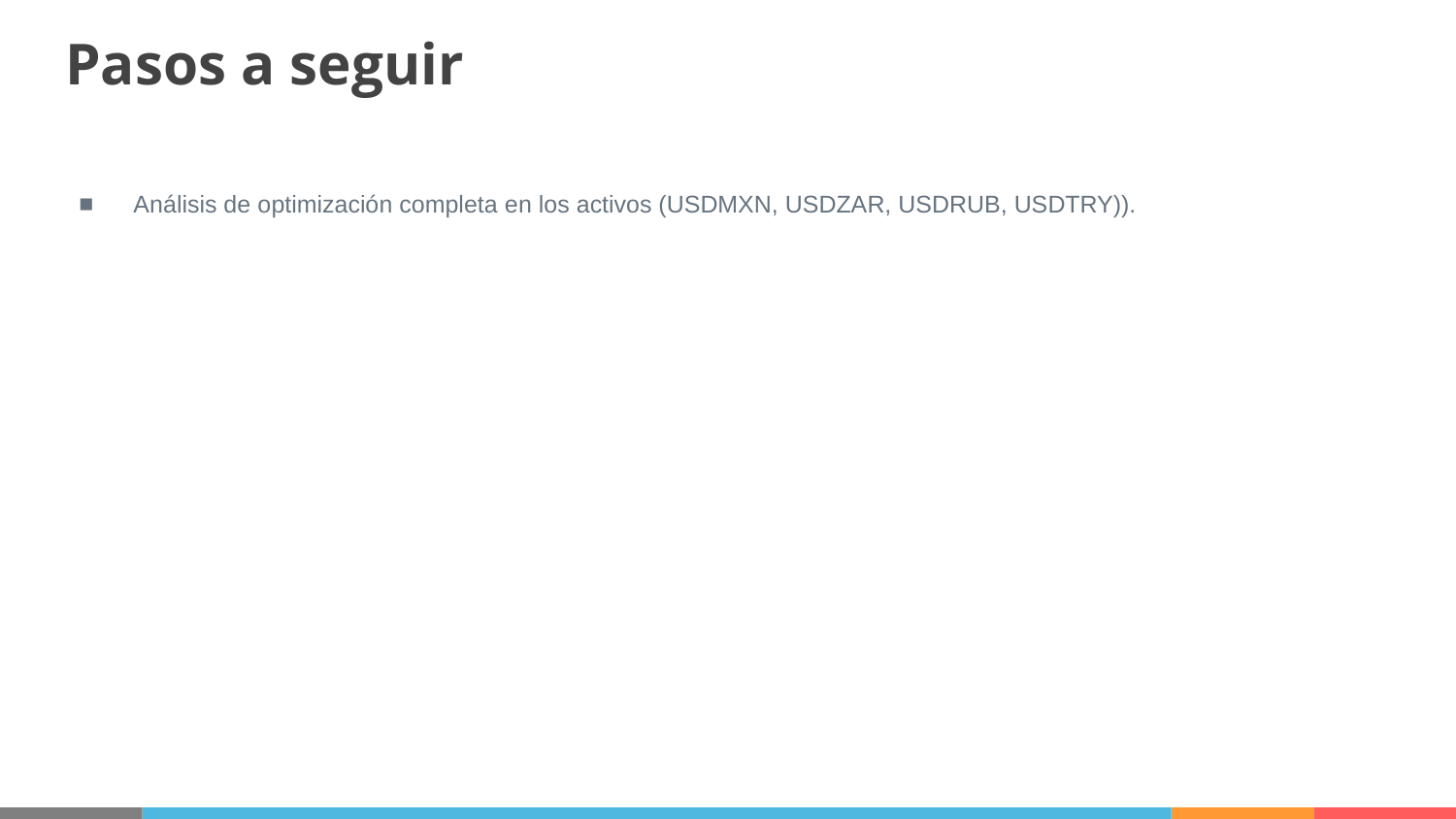

# Pasos a seguir
Análisis de optimización completa en los activos (USDMXN, USDZAR, USDRUB, USDTRY)).